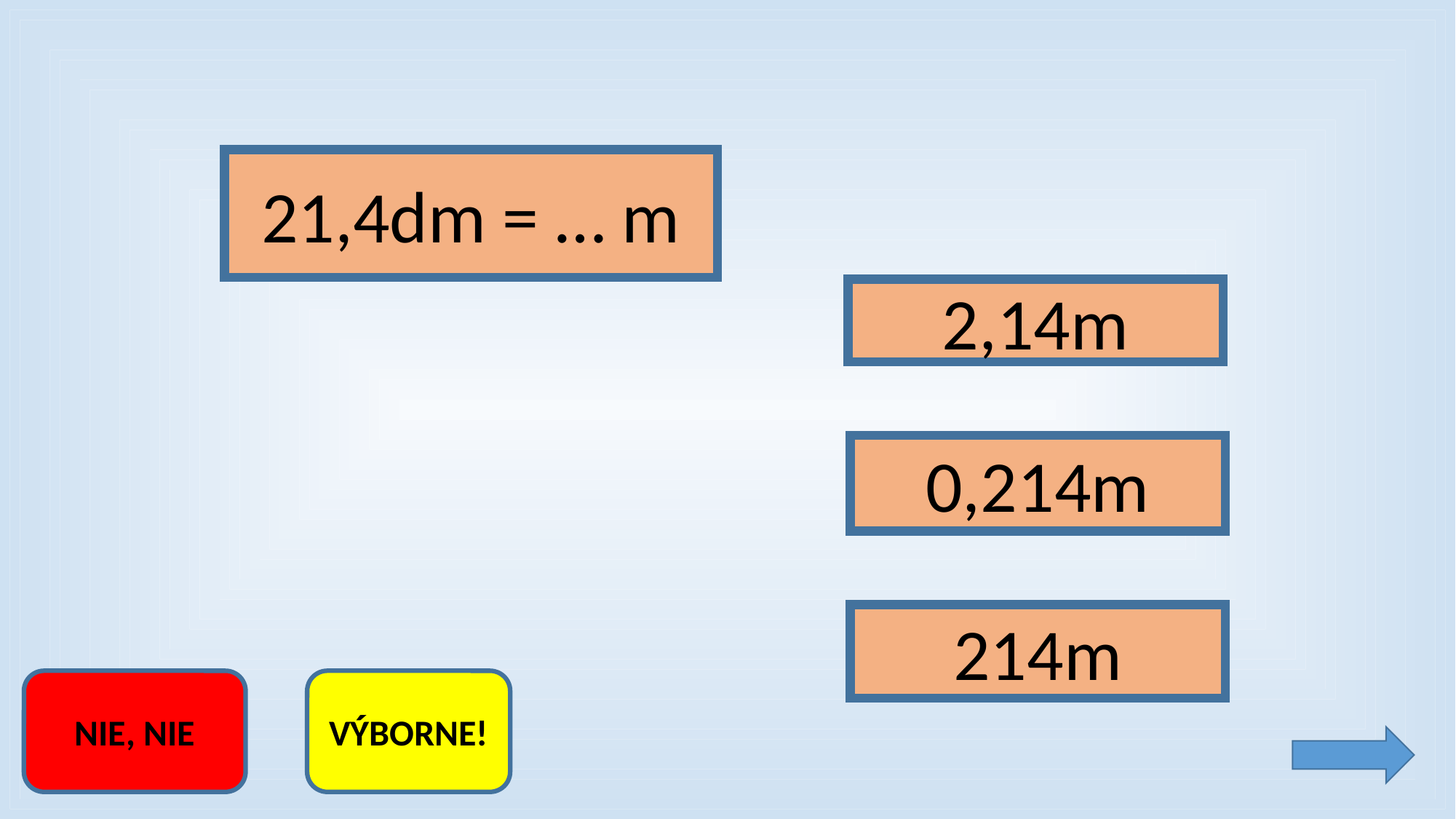

21,4dm = … m
2,14m
0,214m
214m
VÝBORNE!
NIE, NIE